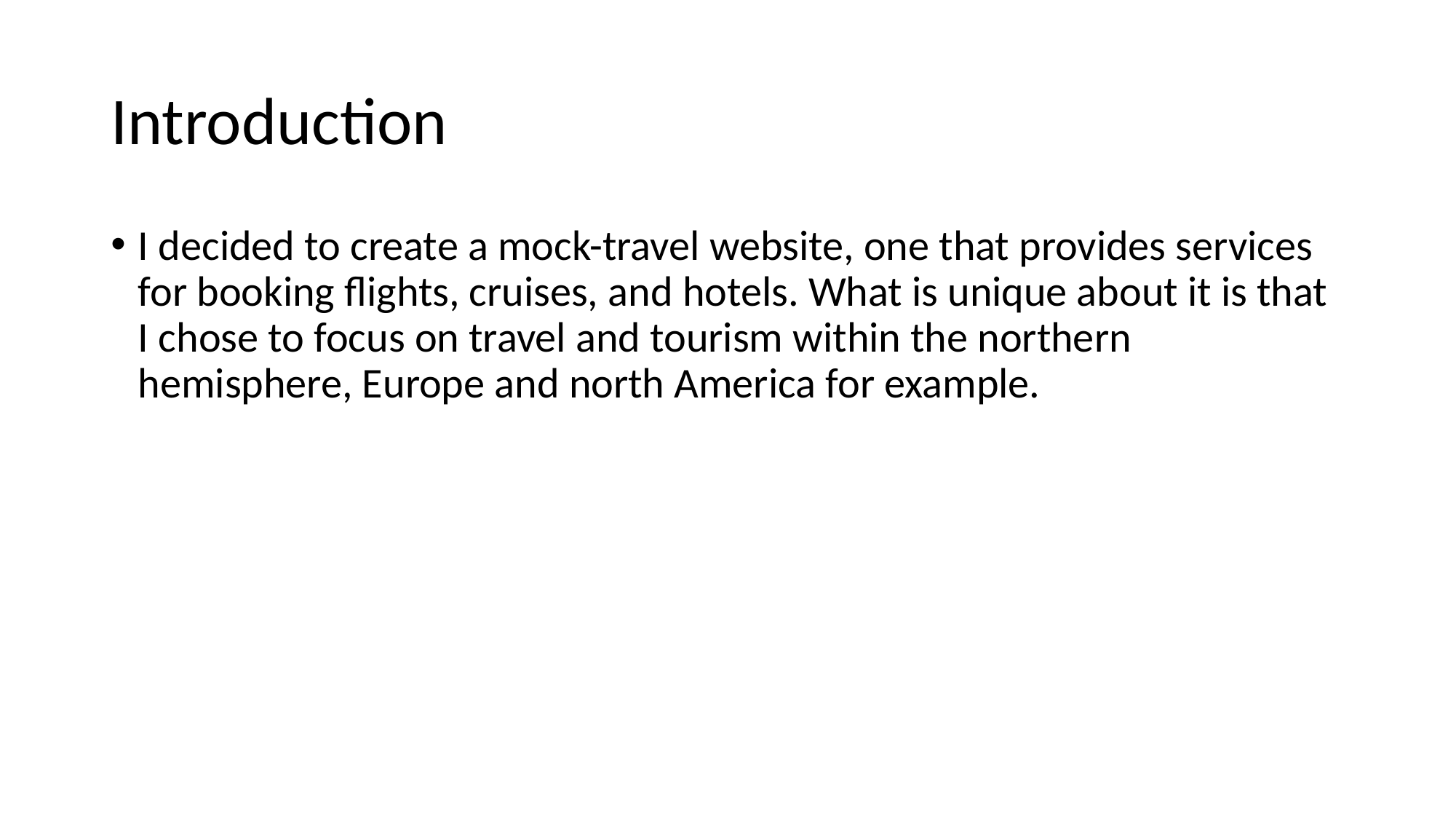

# Introduction
I decided to create a mock-travel website, one that provides services for booking flights, cruises, and hotels. What is unique about it is that I chose to focus on travel and tourism within the northern hemisphere, Europe and north America for example.